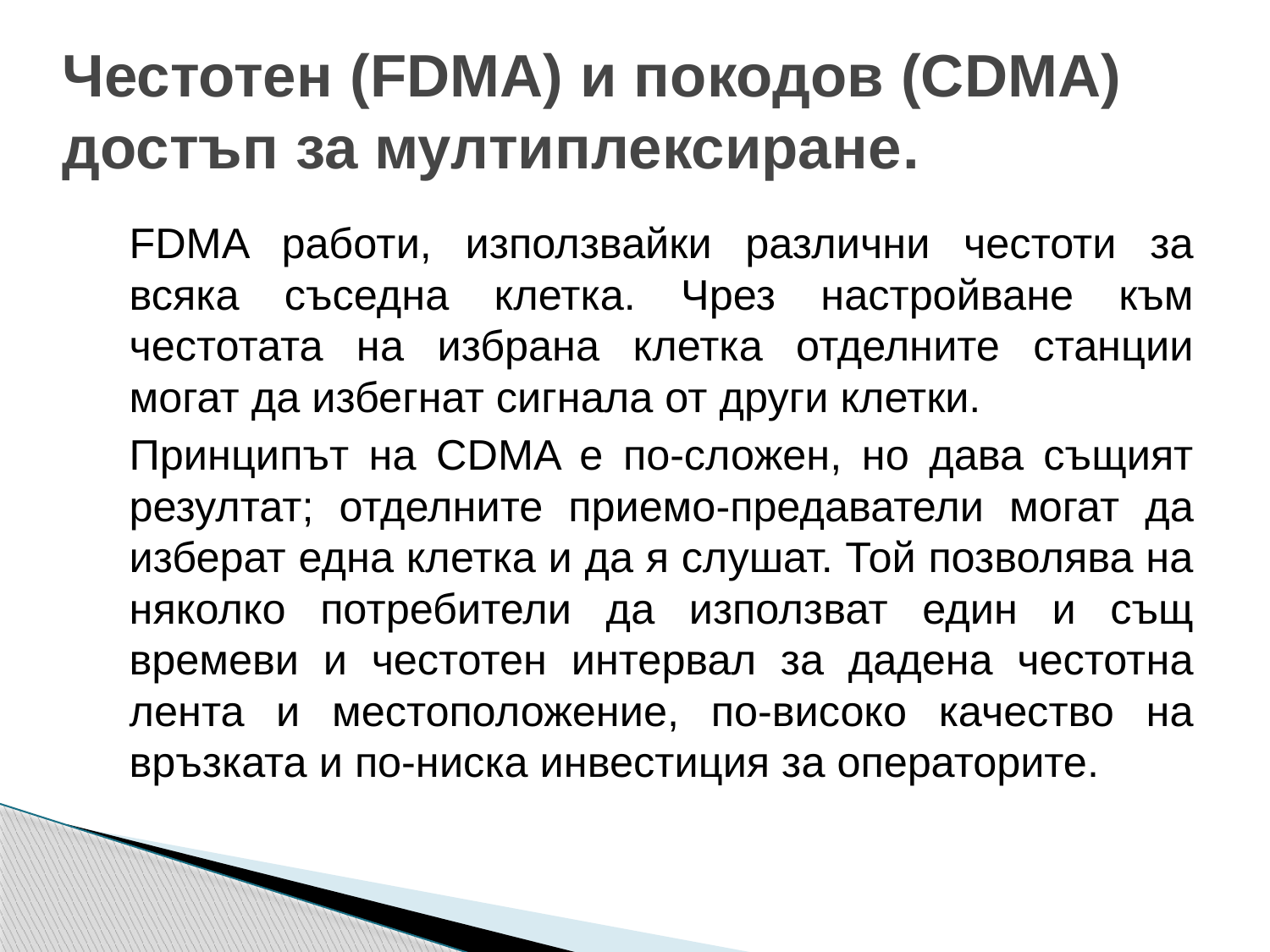

# Честотен (FDMA) и покодов (CDMA) достъп за мултиплексиране.
		FDMA работи, използвайки различни честоти за всяка съседна клетка. Чрез настройване към честотата на избрана клетка отделните станции могат да избегнат сигнала от други клетки.
		Принципът на CDMA е по-сложен, но дава същият резултат; отделните приемо-предаватели могат да изберат една клетка и да я слушат. Той позволява на няколко потребители да използват един и същ времеви и честотен интервал за дадена честотна лента и местоположение, по-високо качество на връзката и по-ниска инвестиция за операторите.